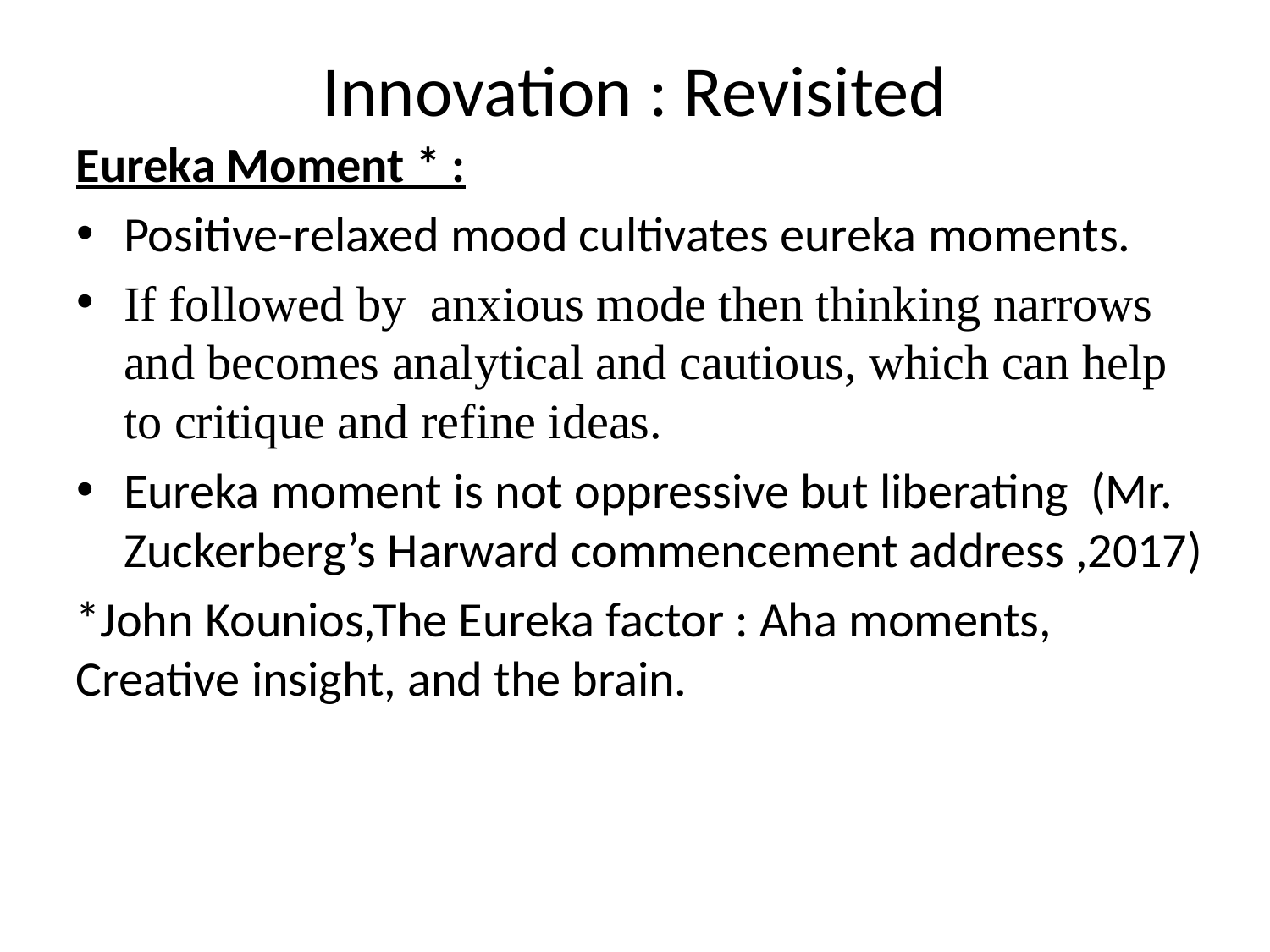

Innovation : Revisited
Eureka Moment * :
Positive-relaxed mood cultivates eureka moments.
If followed by  anxious mode then thinking narrows and becomes analytical and cautious, which can help  to critique and refine ideas.
Eureka moment is not oppressive but liberating  (Mr. Zuckerberg’s Harward commencement address ,2017)
*John Kounios,The Eureka factor : Aha moments, Creative insight, and the brain.